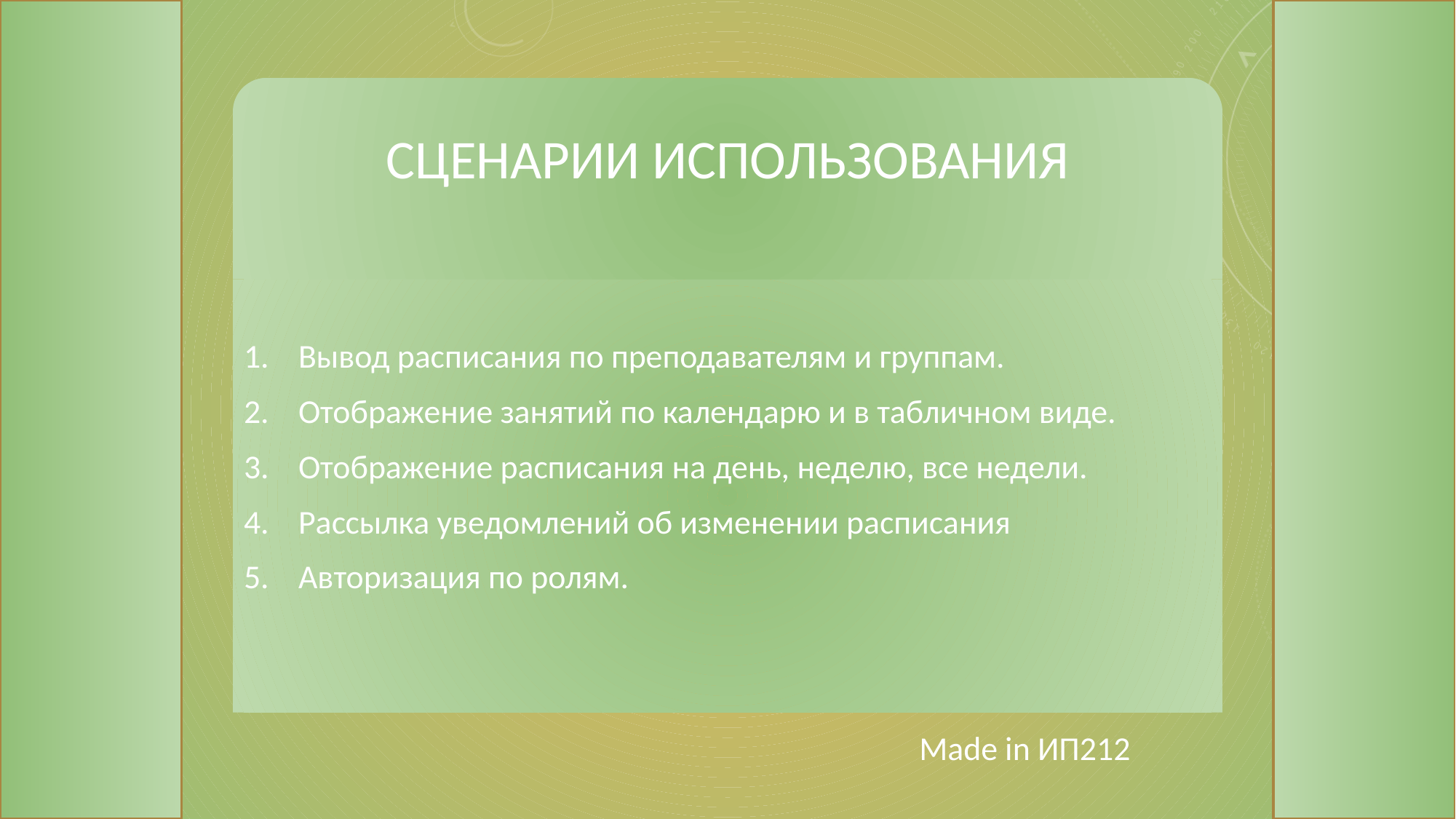

# Сценарии использования
Вывод расписания по преподавателям и группам.
Отображение занятий по календарю и в табличном виде.
Отображение расписания на день, неделю, все недели.
Рассылка уведомлений об изменении расписания
Авторизация по ролям.
Made in ИП212